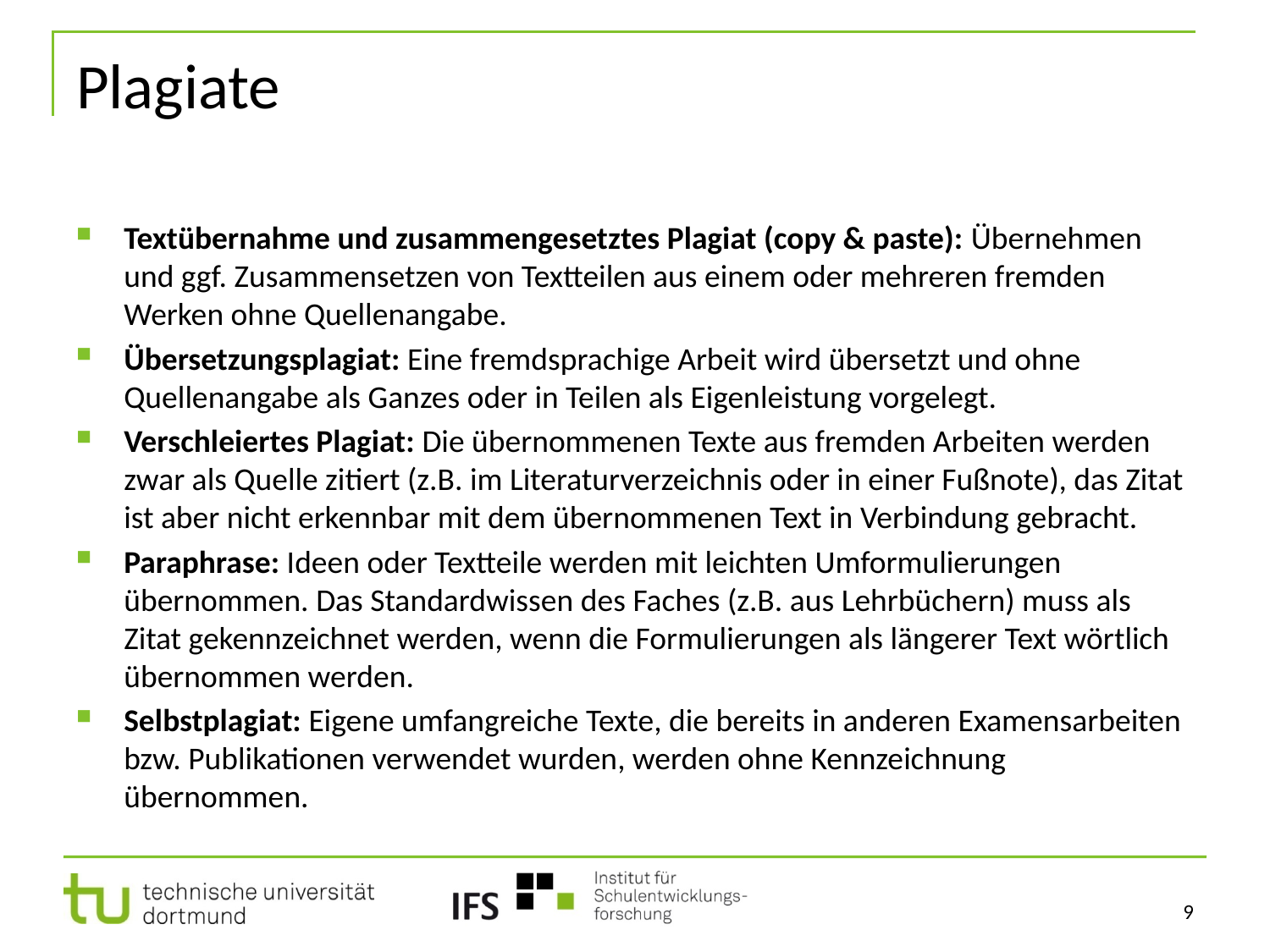

# Plagiate
Textübernahme und zusammengesetztes Plagiat (copy & paste): Übernehmen und ggf. Zusammensetzen von Textteilen aus einem oder mehreren fremden Werken ohne Quellenangabe.
Übersetzungsplagiat: Eine fremdsprachige Arbeit wird übersetzt und ohne Quellenangabe als Ganzes oder in Teilen als Eigenleistung vorgelegt.
Verschleiertes Plagiat: Die übernommenen Texte aus fremden Arbeiten werden zwar als Quelle zitiert (z.B. im Literaturverzeichnis oder in einer Fußnote), das Zitat ist aber nicht erkennbar mit dem übernommenen Text in Verbindung gebracht.
Paraphrase: Ideen oder Textteile werden mit leichten Umformulierungen übernommen. Das Standardwissen des Faches (z.B. aus Lehrbüchern) muss als Zitat gekennzeichnet werden, wenn die Formulierungen als längerer Text wörtlich übernommen werden.
Selbstplagiat: Eigene umfangreiche Texte, die bereits in anderen Examensarbeiten bzw. Publikationen verwendet wurden, werden ohne Kennzeichnung übernommen.

9